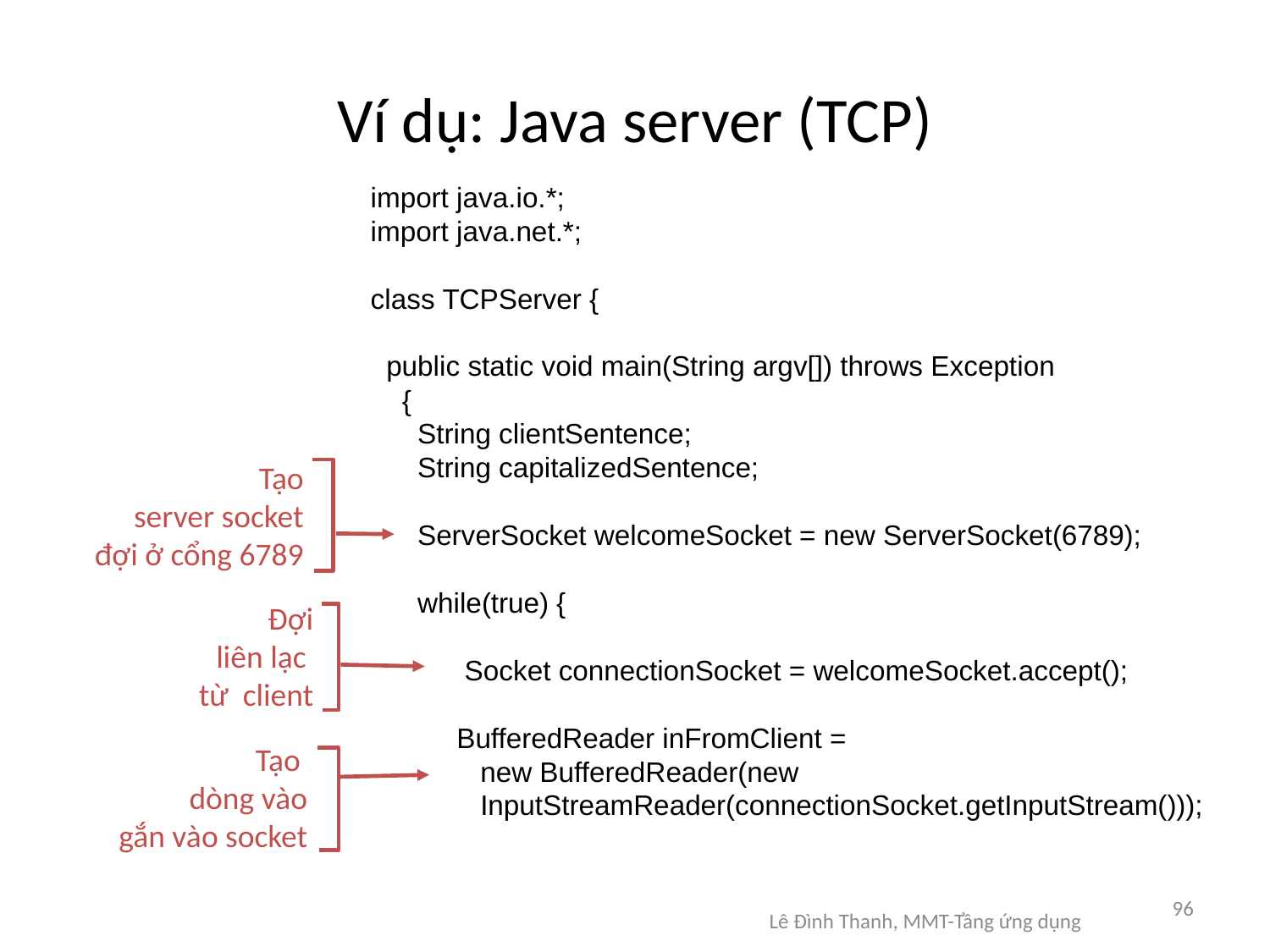

# Ví dụ: Java server (TCP)
import java.io.*;
import java.net.*;

class TCPServer {

  public static void main(String argv[]) throws Exception
    {
      String clientSentence;
      String capitalizedSentence;

      ServerSocket welcomeSocket = new ServerSocket(6789);

      while(true) {

            Socket connectionSocket = welcomeSocket.accept();

           BufferedReader inFromClient =
              new BufferedReader(new
              InputStreamReader(connectionSocket.getInputStream()));

Tạo
server socket
đợi ở cổng 6789

Đợi
liên lạc
từ  client

Tạo
dòng vào
gắn vào socket

96
Lê Đình Thanh, MMT-Tầng ứng dụng